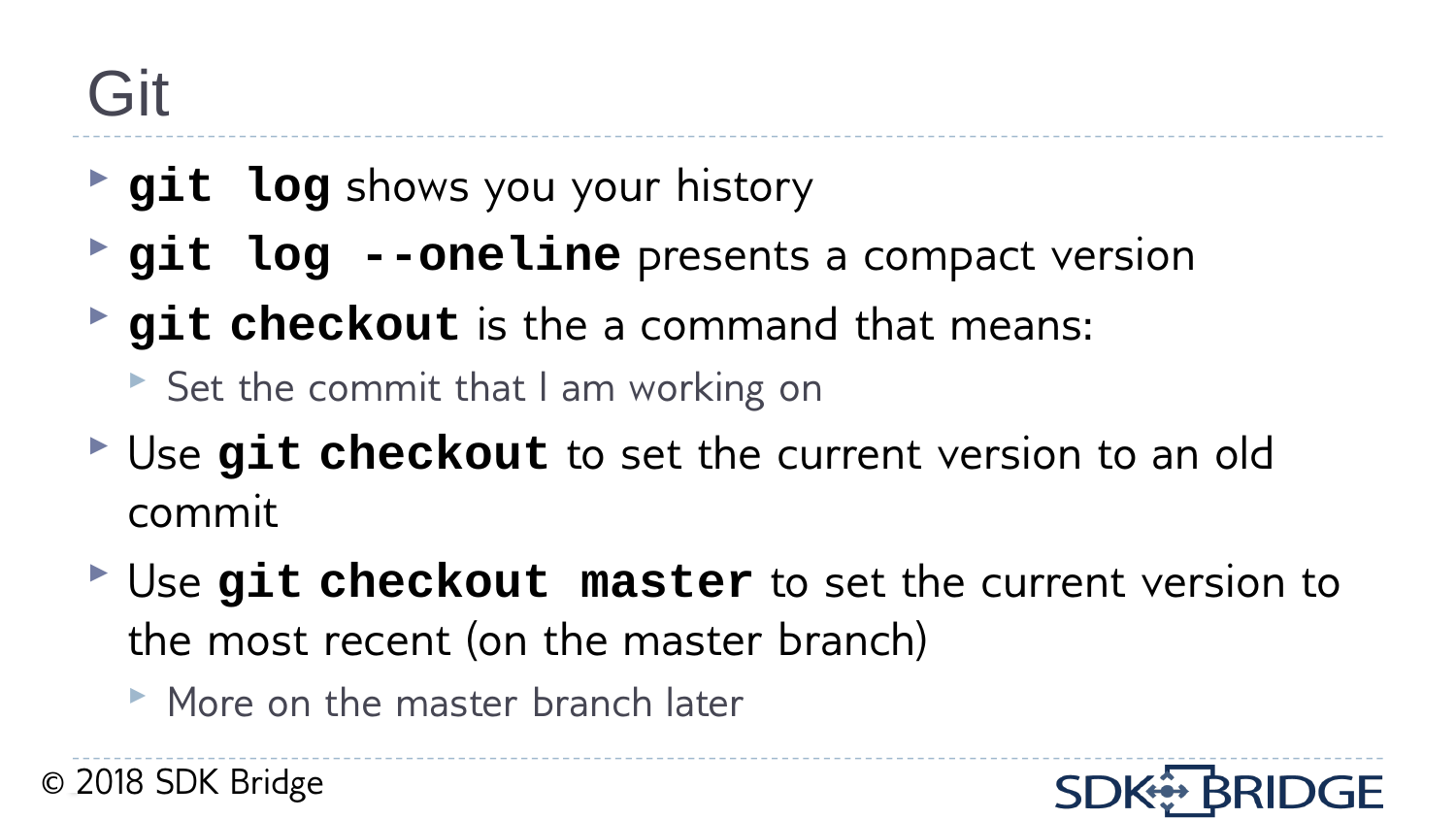

# Git
git log shows you your history
git log --oneline presents a compact version
git checkout is the a command that means:
Set the commit that I am working on
Use git checkout to set the current version to an old commit
Use git checkout master to set the current version to the most recent (on the master branch)
More on the master branch later